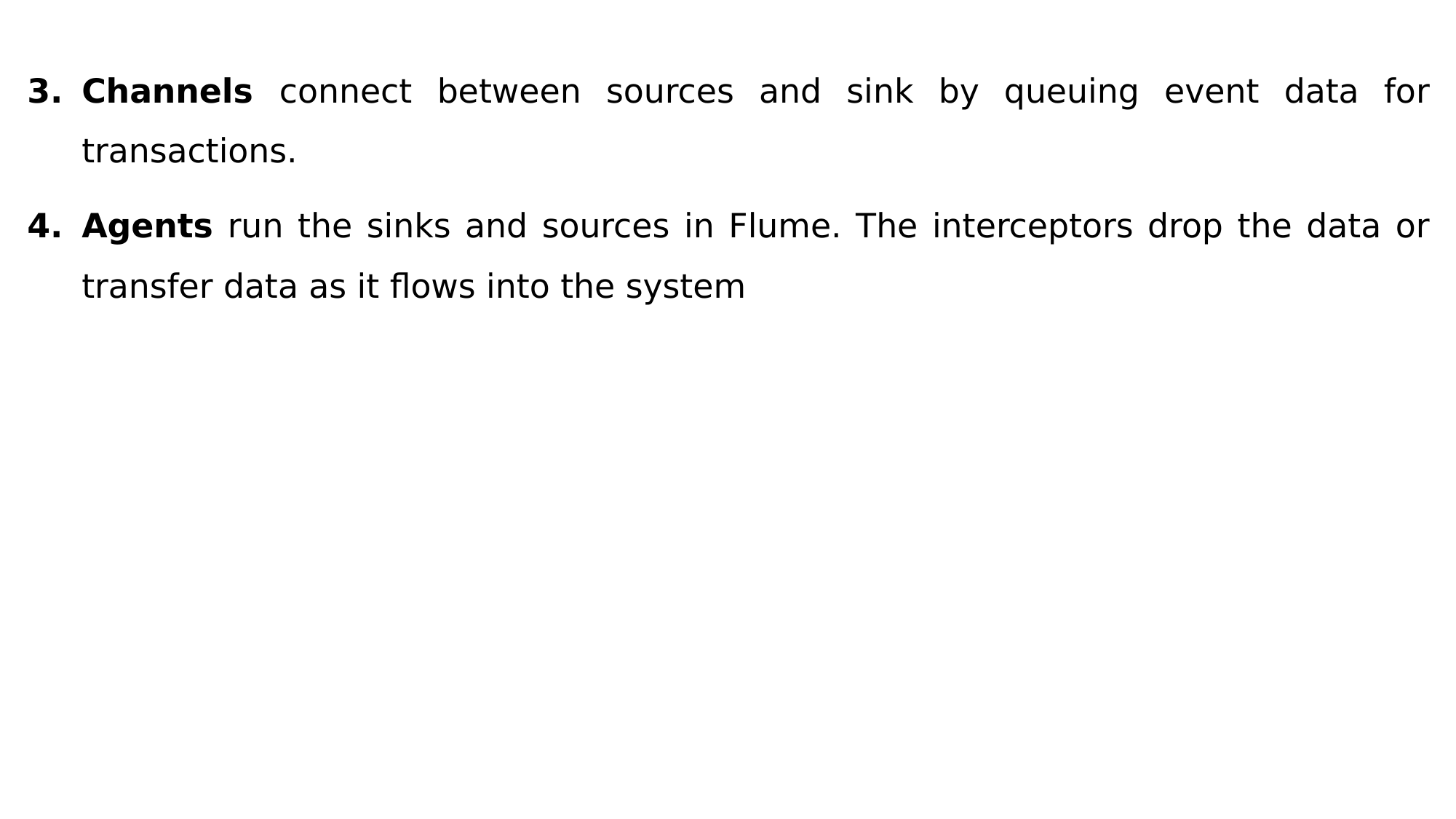

Channels connect between sources and sink by queuing event data for transactions.
Agents run the sinks and sources in Flume. The interceptors drop the data or transfer data as it flows into the system